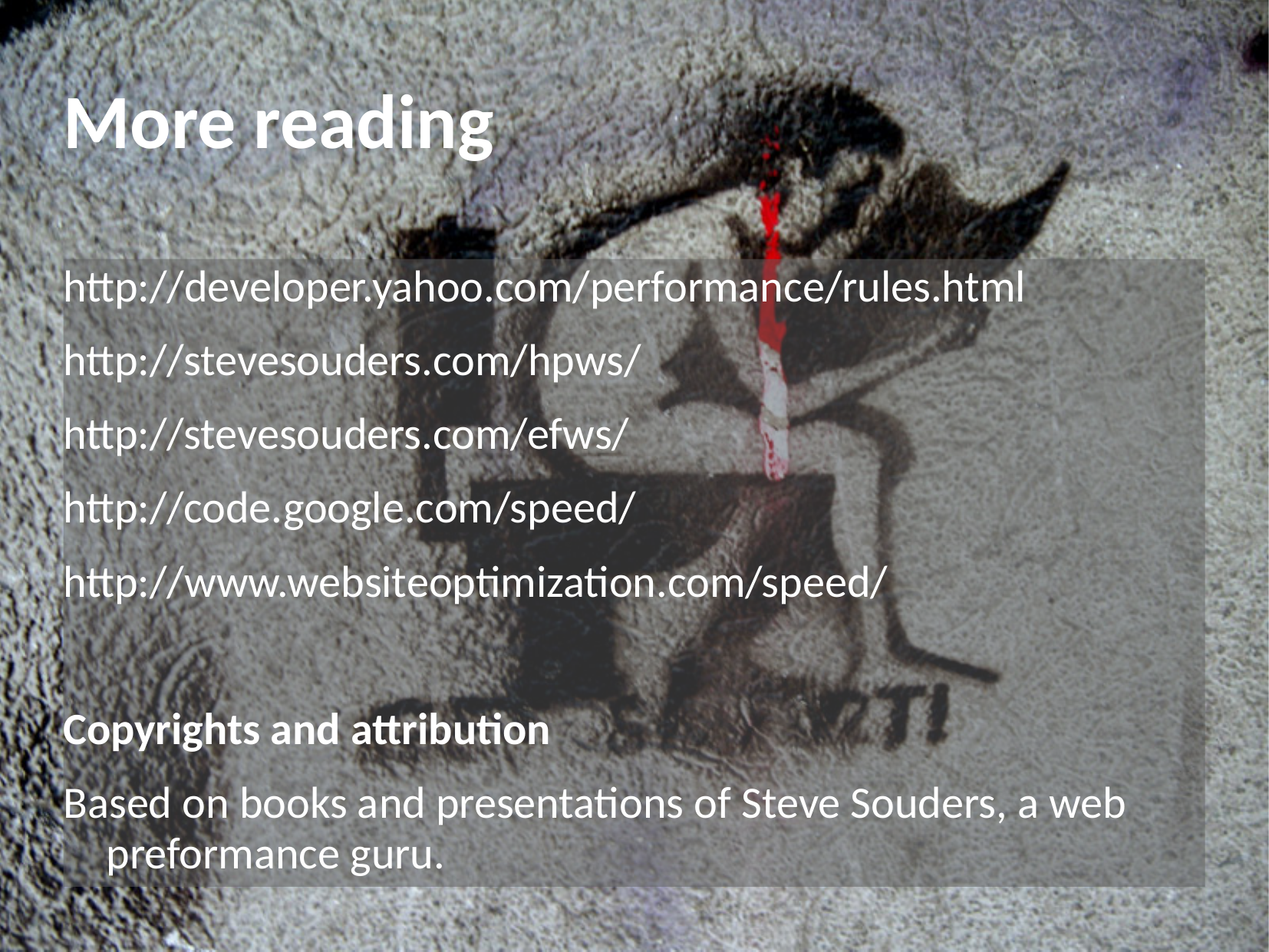

# More reading
http://developer.yahoo.com/performance/rules.html
http://stevesouders.com/hpws/
http://stevesouders.com/efws/
http://code.google.com/speed/
http://www.websiteoptimization.com/speed/

Copyrights and attribution
Based on books and presentations of Steve Souders, a web preformance guru.